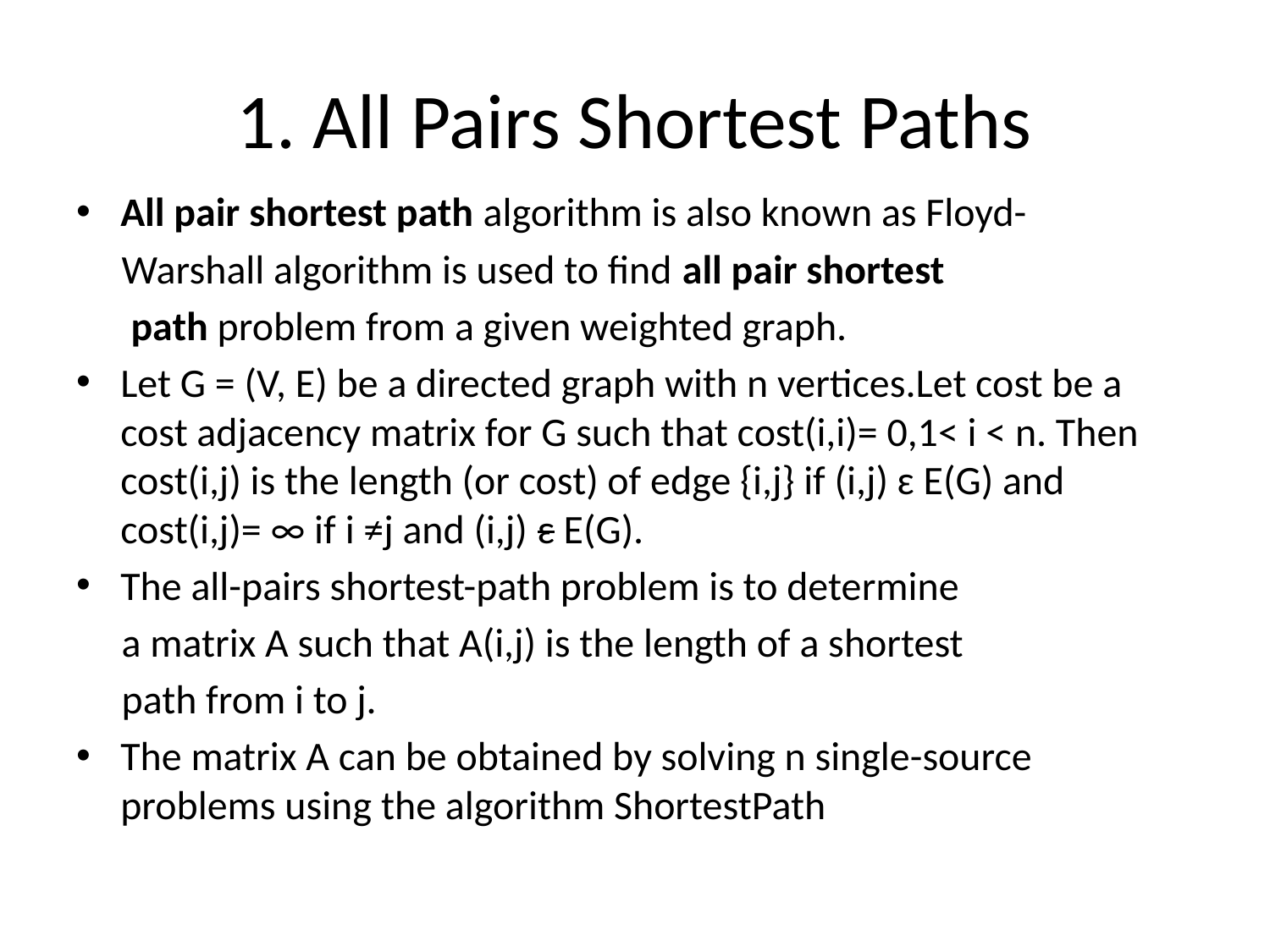

# 1. All Pairs Shortest Paths
All pair shortest path algorithm is also known as Floyd-
     Warshall algorithm is used to find all pair shortest
      path problem from a given weighted graph.
Let G = (V, E) be a directed graph with n vertices.Let cost be a cost adjacency matrix for G such that cost(i,i)= 0,1< i < n. Then cost(i,j) is the length (or cost) of edge {i,j} if (i,j) ɛ E(G) and cost(i,j)= ∞ if i ≠j and (i,j) ɛ E(G).
The all-pairs shortest-path problem is to determine
     a matrix A such that A(i,j) is the length of a shortest
     path from i to j.
The matrix A can be obtained by solving n single-source problems using the algorithm ShortestPath